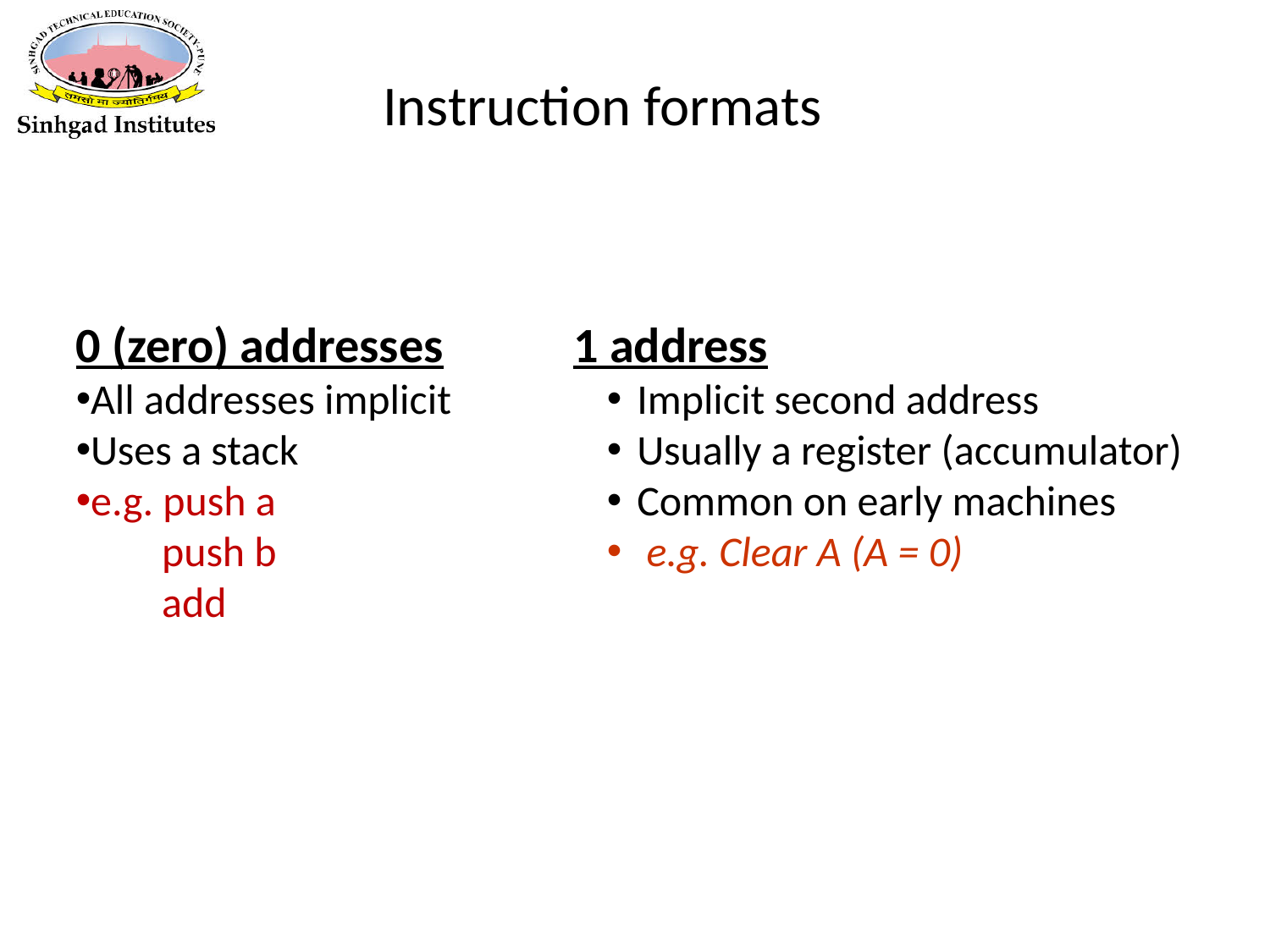

Instruction formats
0 (zero) addresses
All addresses implicit
Uses a stack
e.g. push a
         push b
         add

1 address
Implicit second address
Usually a register (accumulator)
Common on early machines
 e.g. Clear A (A = 0)